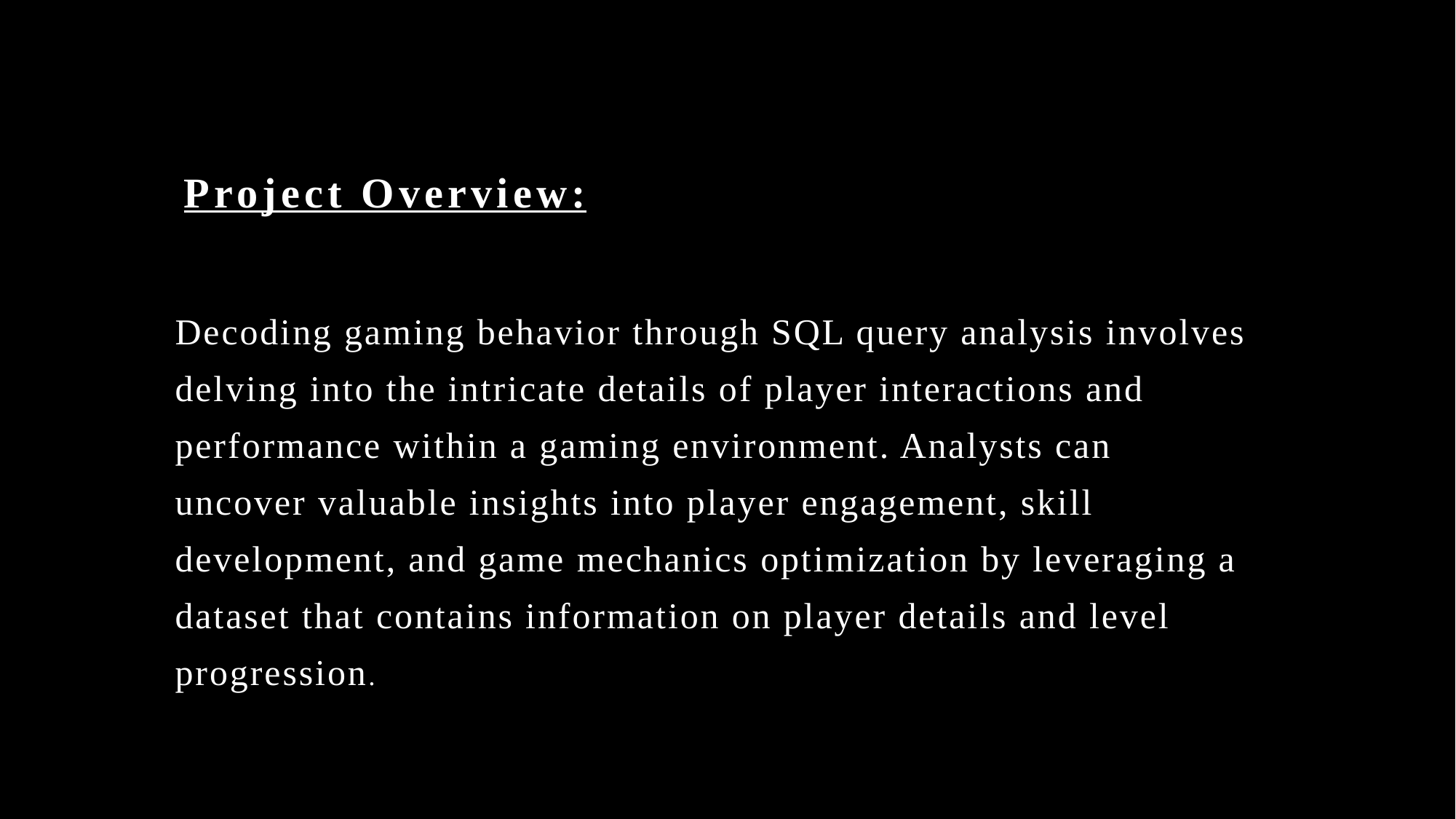

# Project Overview:
Decoding gaming behavior through SQL query analysis involves delving into the intricate details of player interactions and performance within a gaming environment. Analysts can uncover valuable insights into player engagement, skill development, and game mechanics optimization by leveraging a dataset that contains information on player details and level progression.